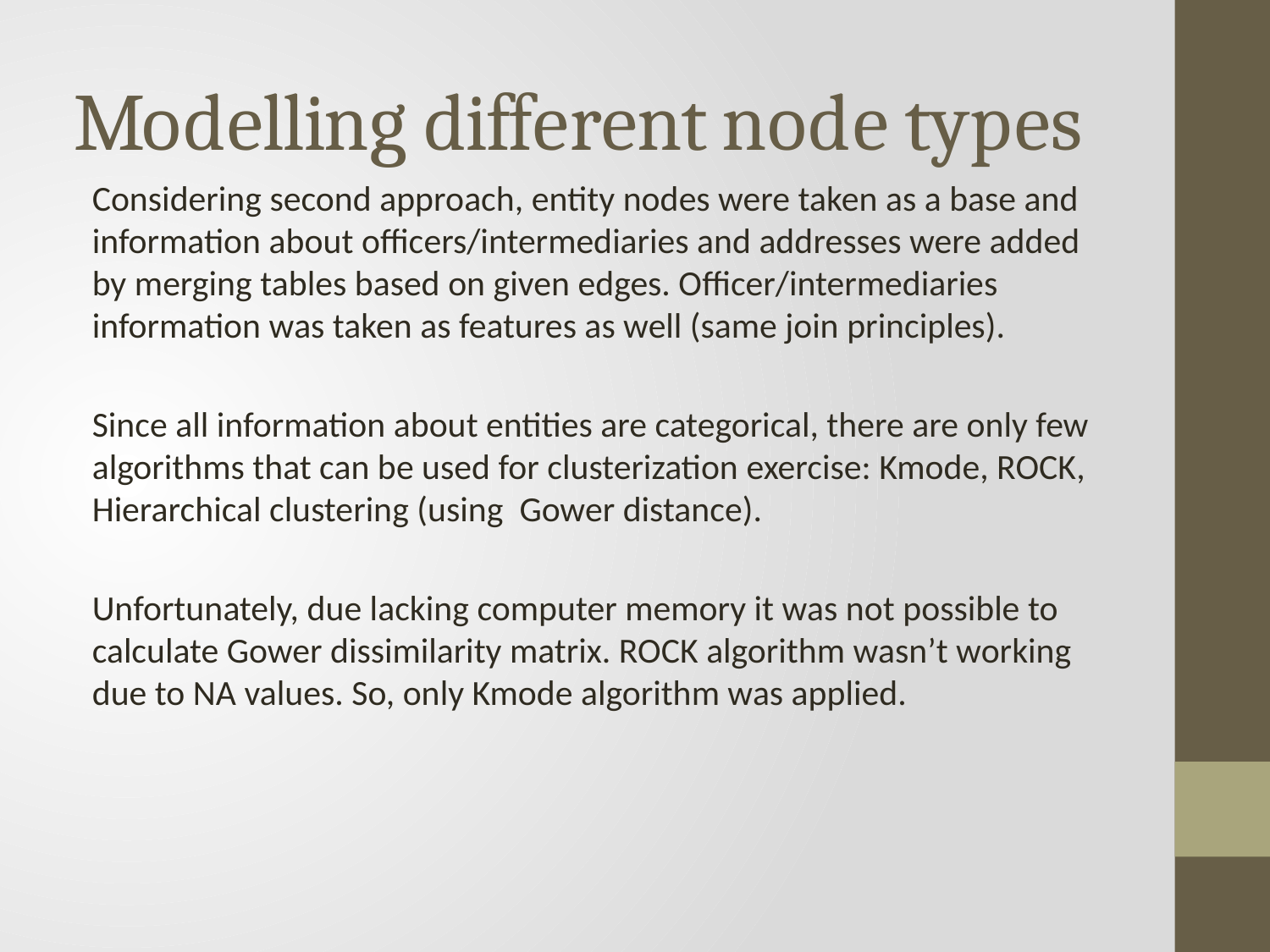

# Modelling different node types
Considering second approach, entity nodes were taken as a base and information about officers/intermediaries and addresses were added by merging tables based on given edges. Officer/intermediaries information was taken as features as well (same join principles).

Since all information about entities are categorical, there are only few algorithms that can be used for clusterization exercise: Kmode, ROCK, Hierarchical clustering (using  Gower distance).

Unfortunately, due lacking computer memory it was not possible to calculate Gower dissimilarity matrix. ROCK algorithm wasn’t working due to NA values. So, only Kmode algorithm was applied.